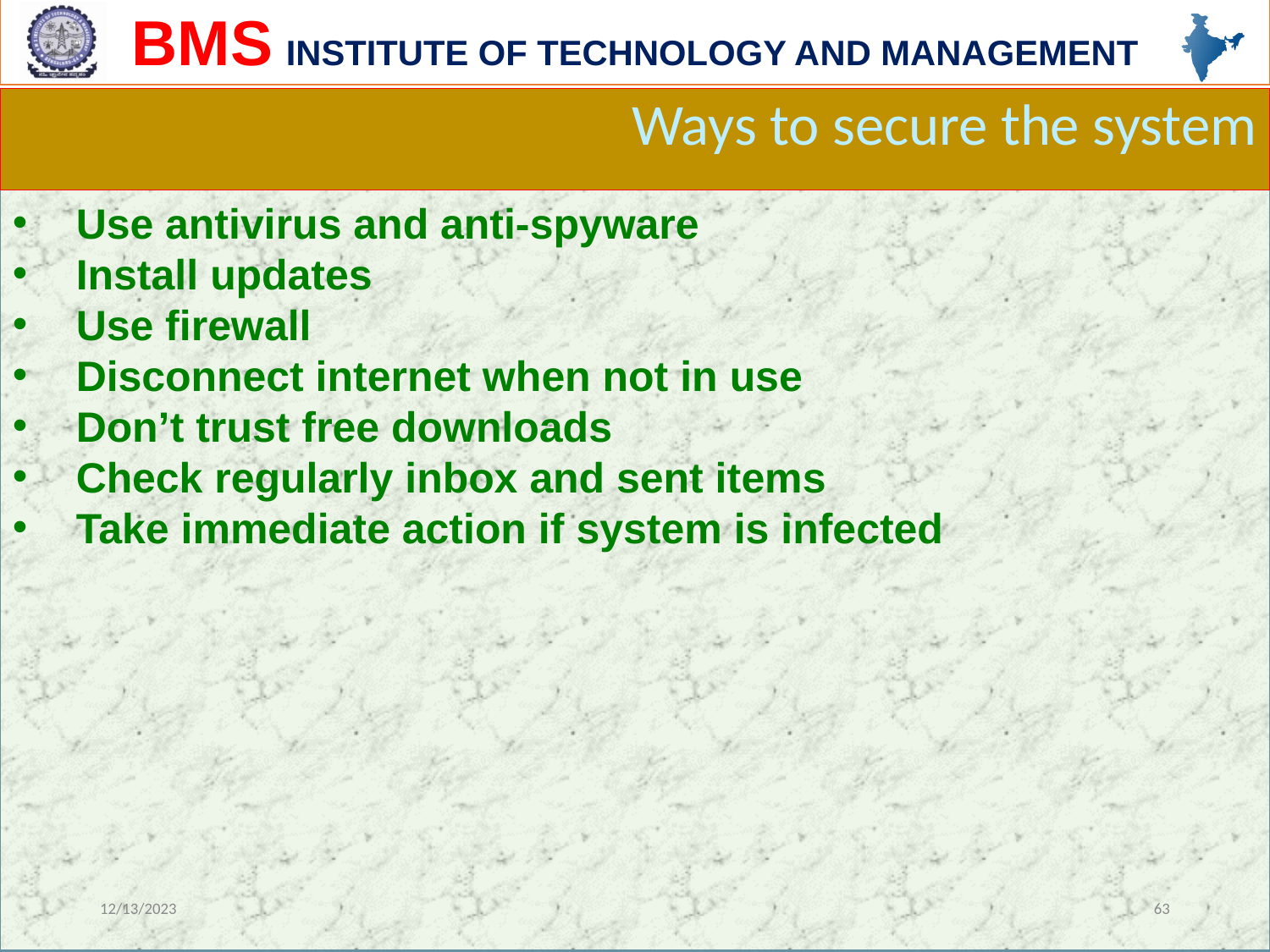

# Ways to secure the system
Use antivirus and anti-spyware
Install updates
Use firewall
Disconnect internet when not in use
Don’t trust free downloads
Check regularly inbox and sent items
Take immediate action if system is infected
12/13/2023
63